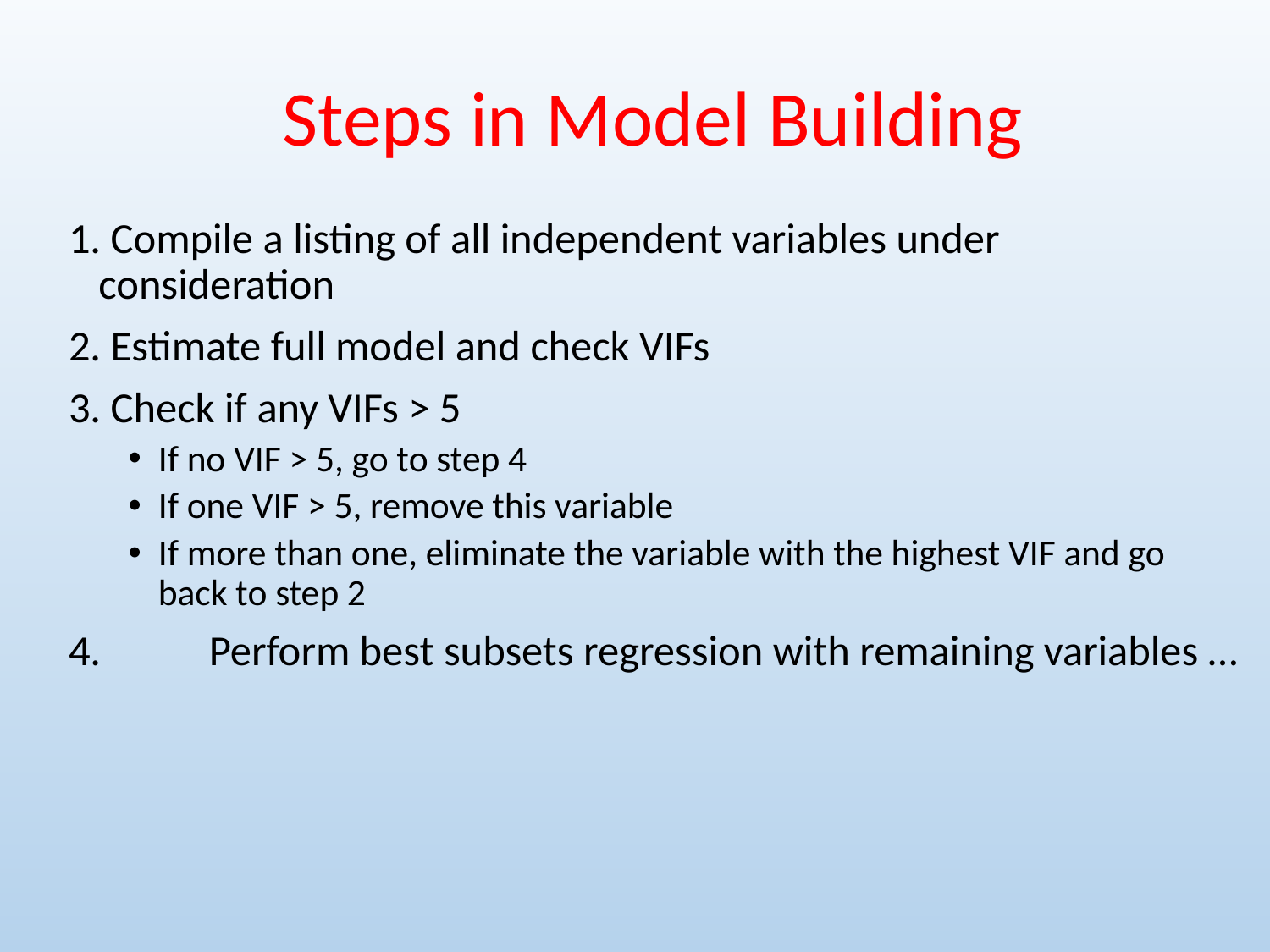

Steps in Model Building
1. Compile a listing of all independent variables under consideration
2. Estimate full model and check VIFs
3. Check if any VIFs > 5
If no VIF > 5, go to step 4
If one VIF > 5, remove this variable
If more than one, eliminate the variable with the highest VIF and go back to step 2
4.	Perform best subsets regression with remaining variables …